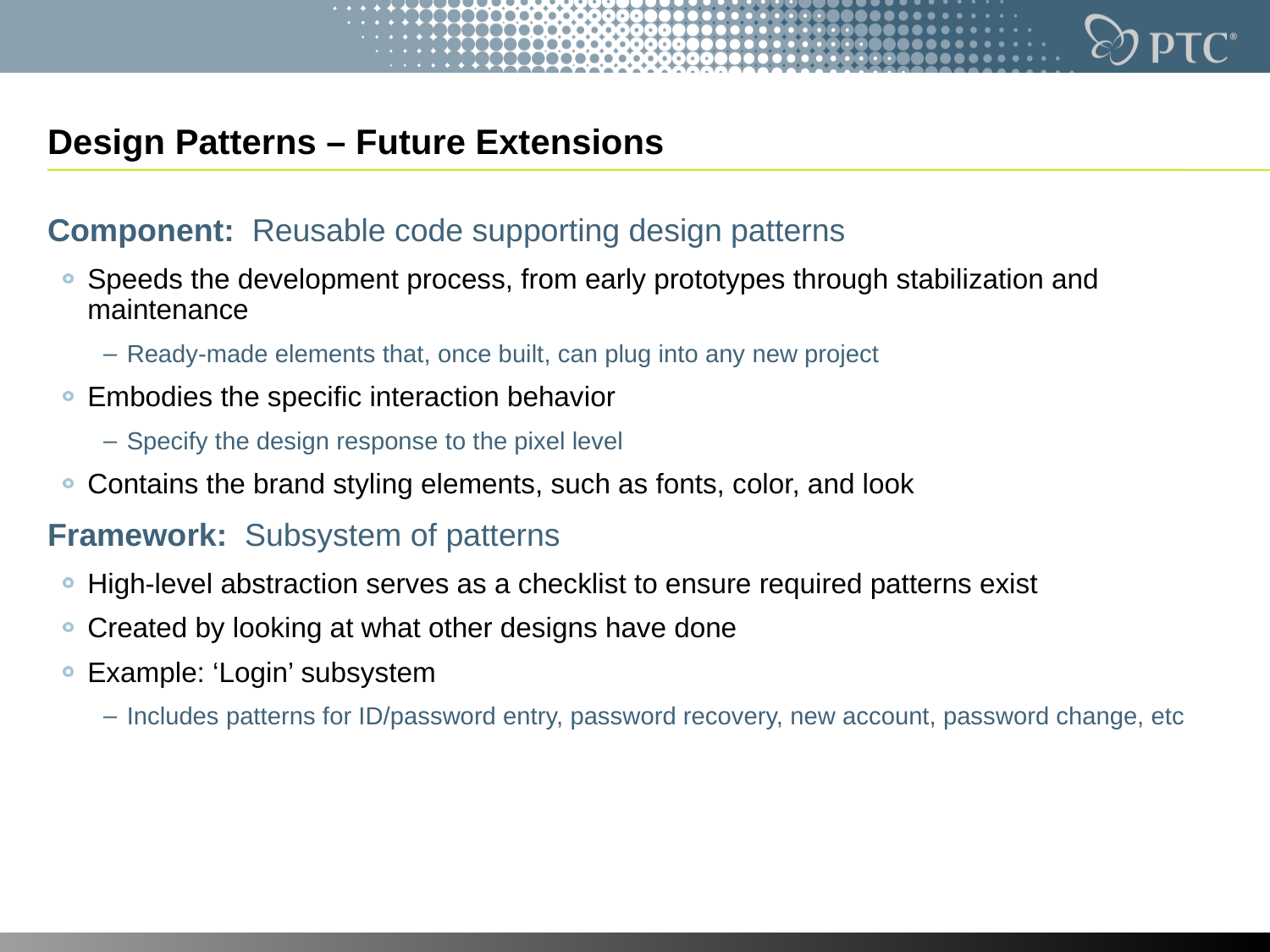

# Design Patterns – Future Extensions
Component:  Reusable code supporting design patterns
Speeds the development process, from early prototypes through stabilization and maintenance
Ready-made elements that, once built, can plug into any new project
Embodies the specific interaction behavior
Specify the design response to the pixel level
Contains the brand styling elements, such as fonts, color, and look
Framework:  Subsystem of patterns
High-level abstraction serves as a checklist to ensure required patterns exist
Created by looking at what other designs have done
Example: ‘Login’ subsystem
Includes patterns for ID/password entry, password recovery, new account, password change, etc